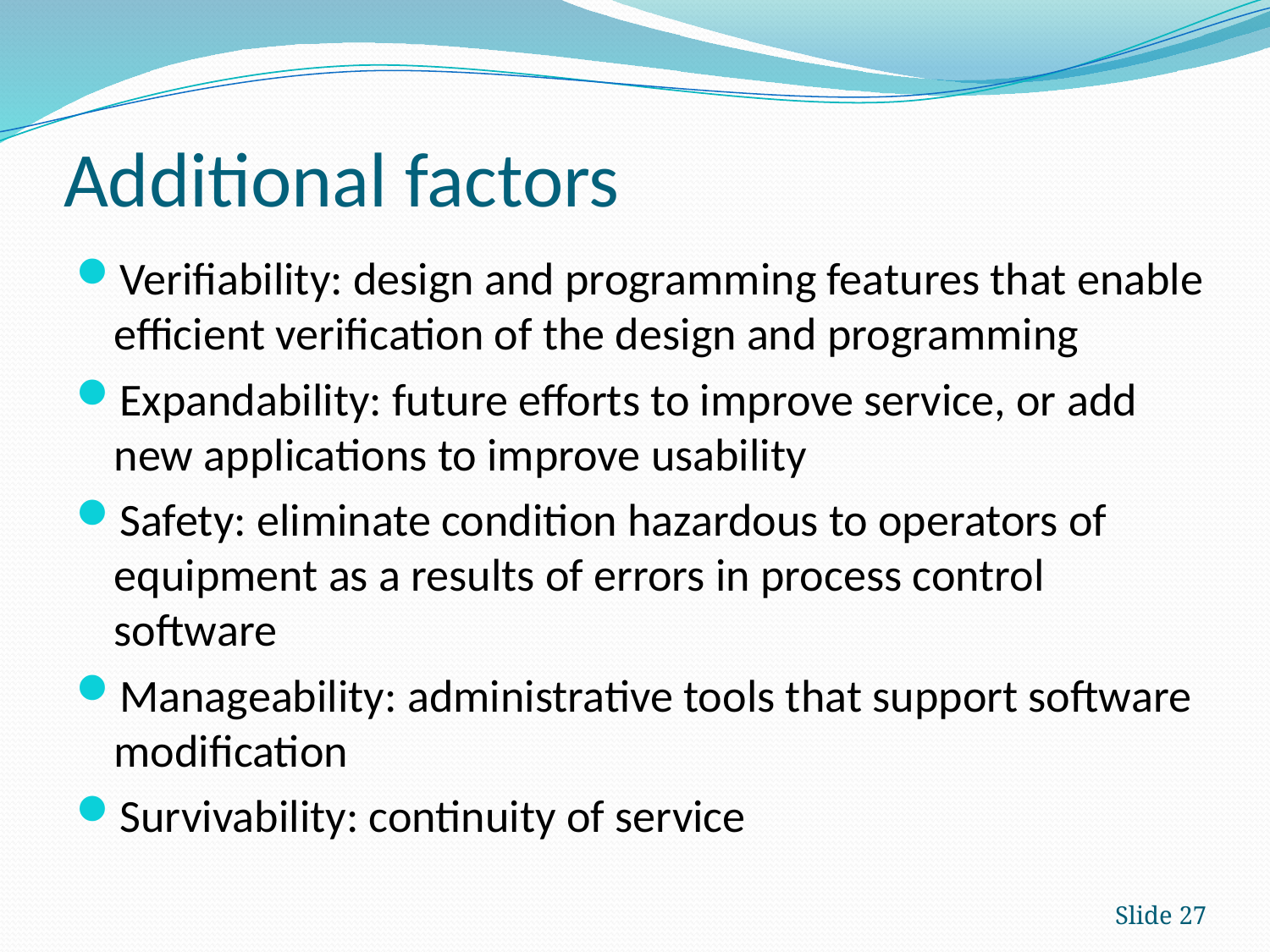

# Additional factors
Verifiability: design and programming features that enable efficient verification of the design and programming
Expandability: future efforts to improve service, or add new applications to improve usability
Safety: eliminate condition hazardous to operators of equipment as a results of errors in process control software
Manageability: administrative tools that support software modification
Survivability: continuity of service
Slide 27